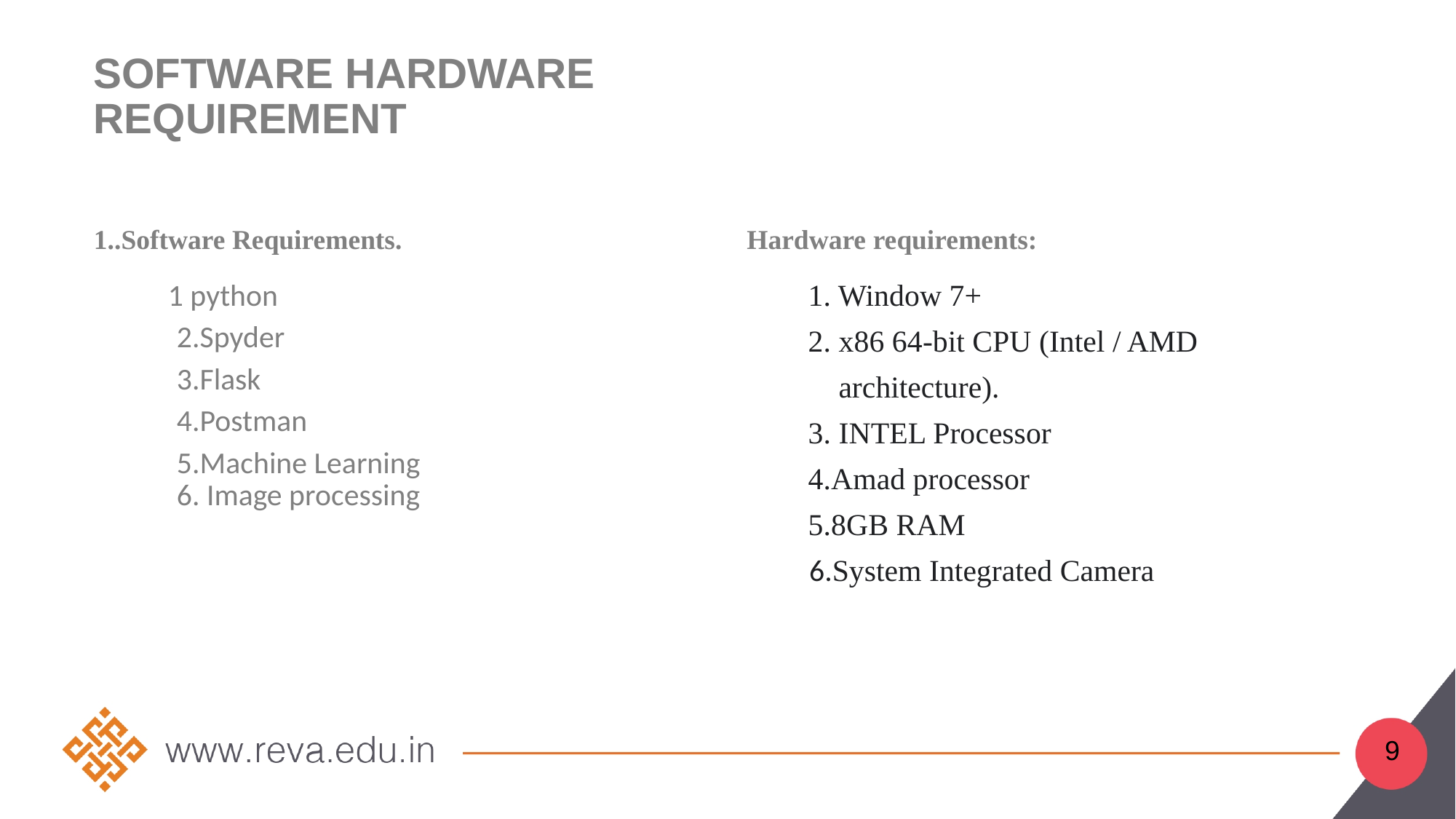

# Software hardware Requirement
.Software Requirements.
            1 python
            2.Spyder
            3.Flask
            4.Postman
            5.Machine Learning
            6. Image processing
Hardware requirements:
        1. Window 7+
        2. x86 64-bit CPU (Intel / AMD
            architecture).
        3. INTEL Processor
        4.Amad processor
        5.8GB RAM
         6.System Integrated Camera

9